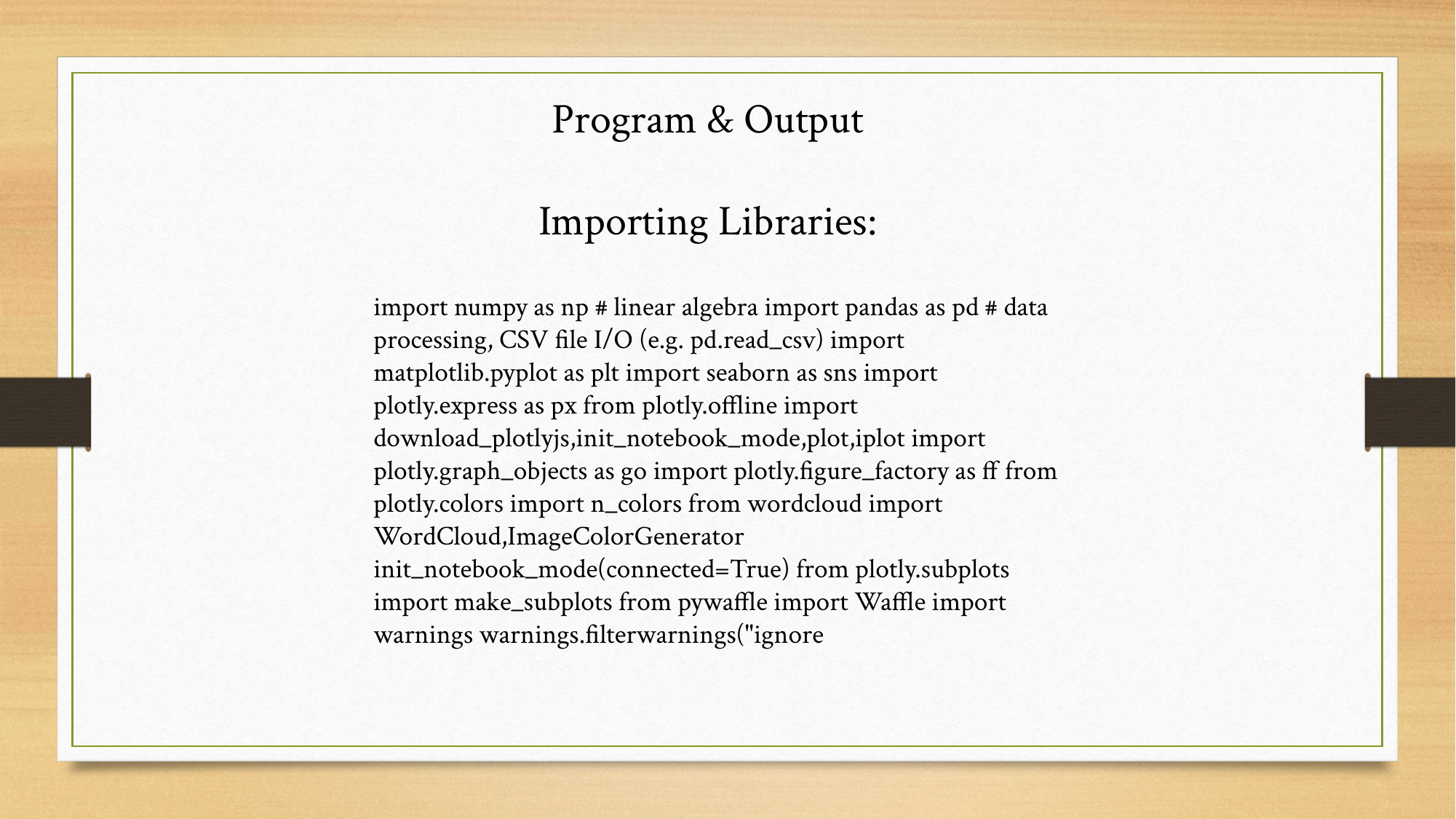

Program & Output

Importing Libraries:

import numpy as np # linear algebra import pandas as pd # data processing, CSV file I/O (e.g. pd.read_csv) import matplotlib.pyplot as plt import seaborn as sns import plotly.express as px from plotly.offline import download_plotlyjs,init_notebook_mode,plot,iplot import plotly.graph_objects as go import plotly.figure_factory as ff from plotly.colors import n_colors from wordcloud import WordCloud,ImageColorGenerator init_notebook_mode(connected=True) from plotly.subplots import make_subplots from pywaffle import Waffle import warnings warnings.filterwarnings("ignore